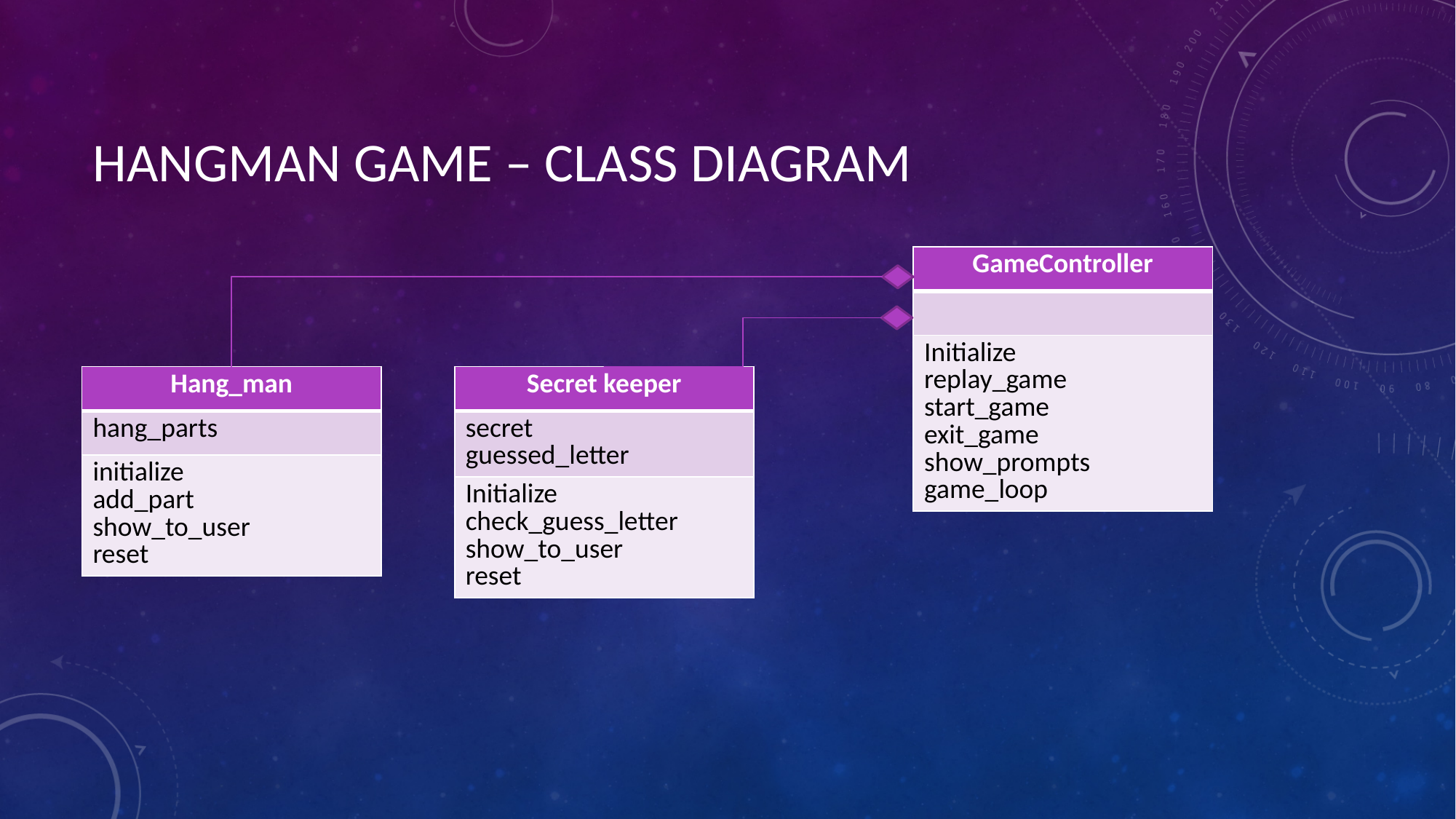

# Hangman game – class diagram
| GameController |
| --- |
|  |
| Initialize replay\_game start\_game exit\_game show\_prompts game\_loop |

| Hang\_man |
| --- |
| hang\_parts |
| initialize add\_part show\_to\_user reset |
| Secret keeper |
| --- |
| secret guessed\_letter |
| Initialize check\_guess\_letter show\_to\_user reset |